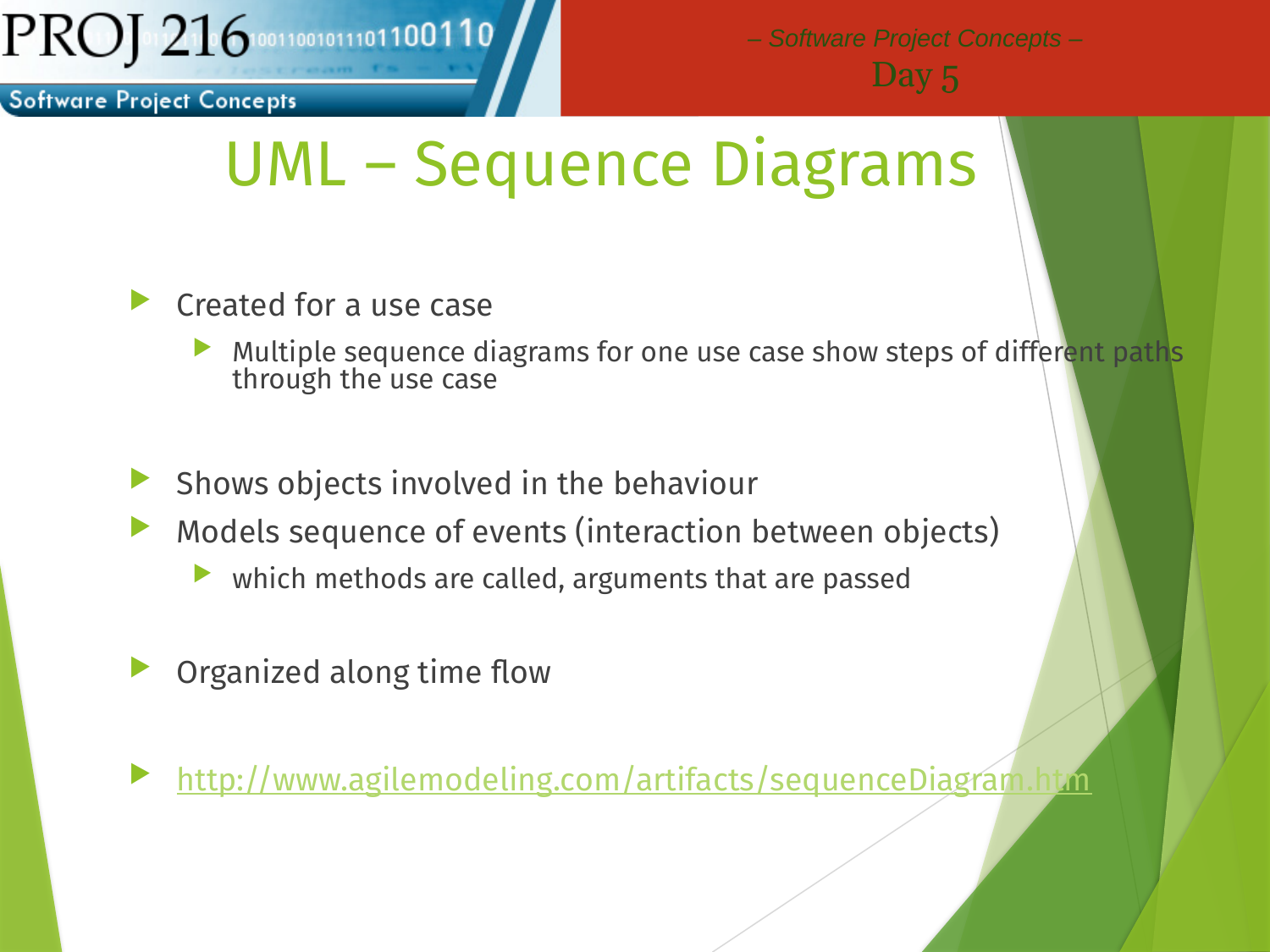

# UML – Sequence Diagrams
Created for a use case
Multiple sequence diagrams for one use case show steps of different paths through the use case

Shows objects involved in the behaviour
Models sequence of events (interaction between objects)
which methods are called, arguments that are passed

Organized along time flow

http://www.agilemodeling.com/artifacts/sequenceDiagram.htm